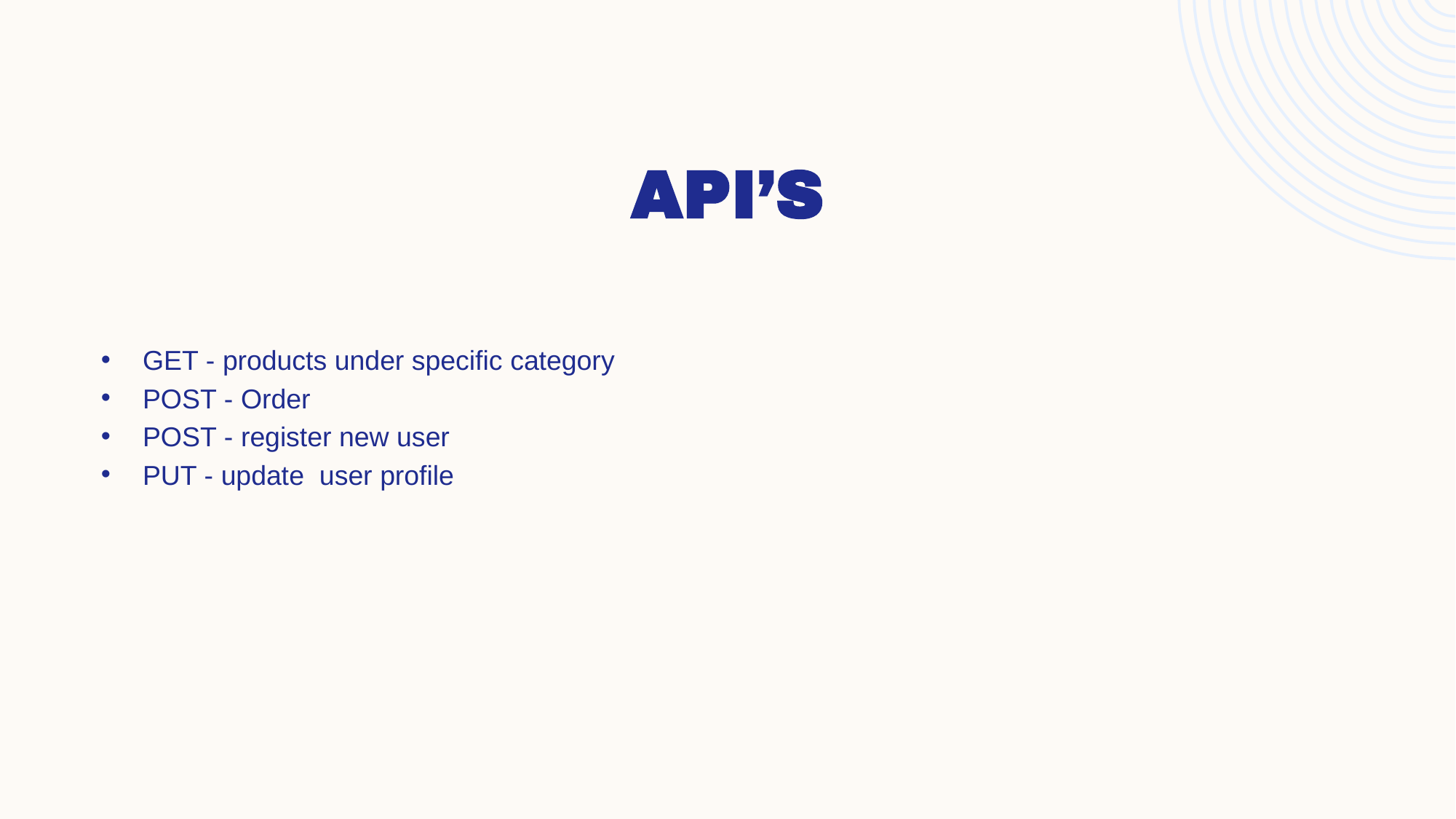

# API’s
GET - products under specific category
POST - Order
POST - register new user
PUT - update  user profile